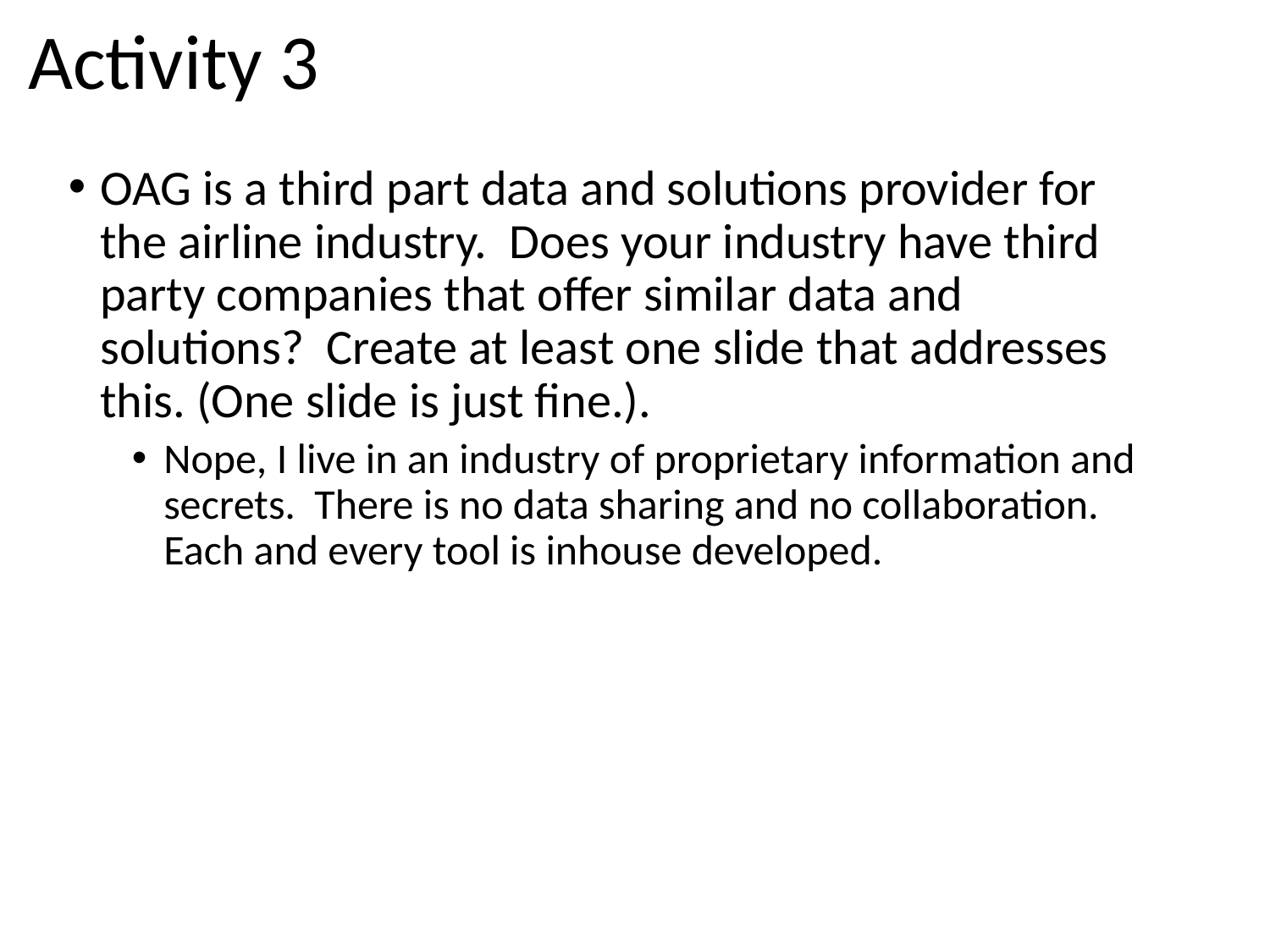

# Activity 3
OAG is a third part data and solutions provider for the airline industry.  Does your industry have third party companies that offer similar data and solutions?  Create at least one slide that addresses this. (One slide is just fine.).
Nope, I live in an industry of proprietary information and secrets.  There is no data sharing and no collaboration.  Each and every tool is inhouse developed.
https://www.oag.com/on-time-performance-dashboards